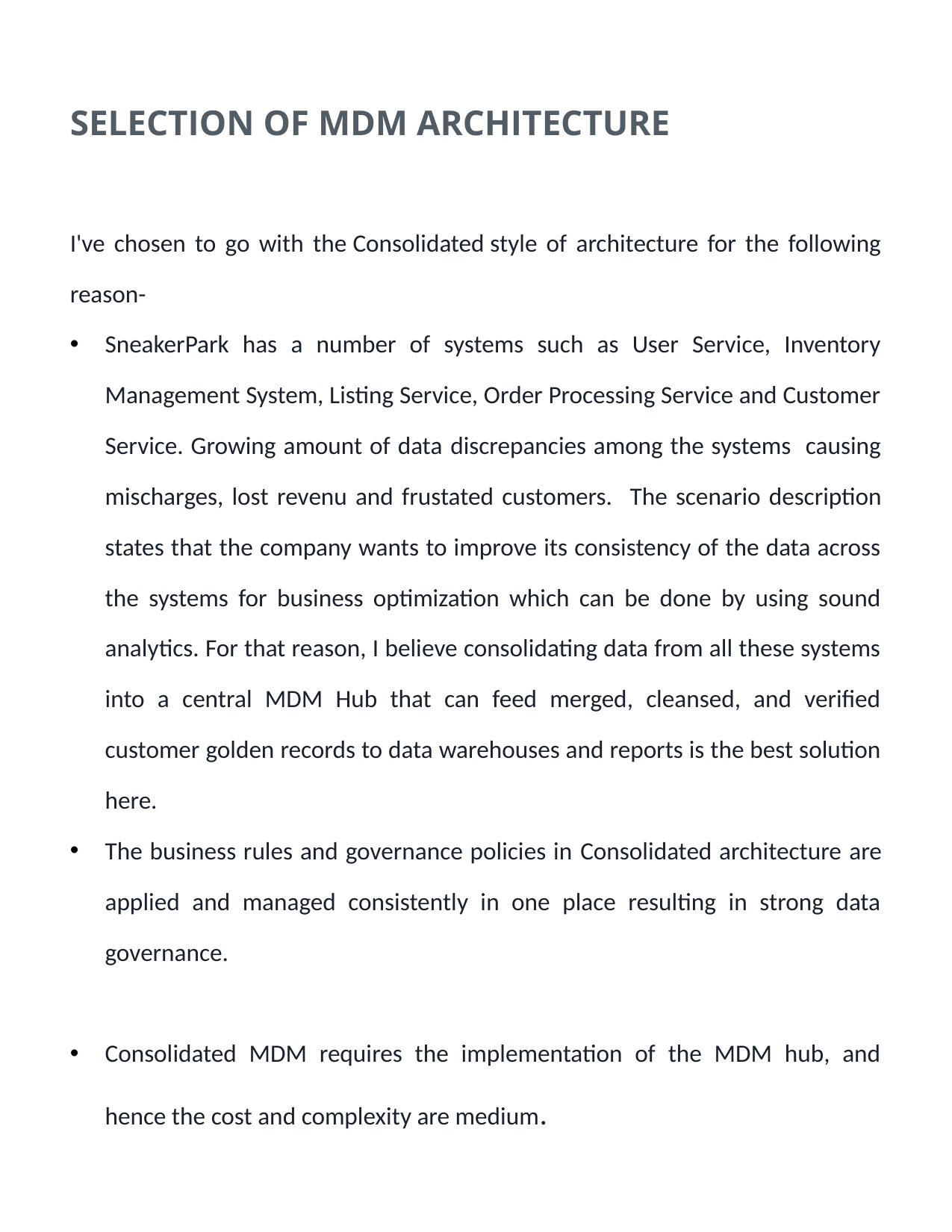

SELECTION OF MDM ARCHITECTURE
I've chosen to go with the Consolidated style of architecture for the following reason-
SneakerPark has a number of systems such as User Service, Inventory Management System, Listing Service, Order Processing Service and Customer Service. Growing amount of data discrepancies among the systems  causing mischarges, lost revenu and frustated customers.  The scenario description states that the company wants to improve its consistency of the data across the systems for business optimization which can be done by using sound analytics. For that reason, I believe consolidating data from all these systems into a central MDM Hub that can feed merged, cleansed, and verified customer golden records to data warehouses and reports is the best solution here.
The business rules and governance policies in Consolidated architecture are applied and managed consistently in one place resulting in strong data governance.

Consolidated MDM requires the implementation of the MDM hub, and hence the cost and complexity are medium.